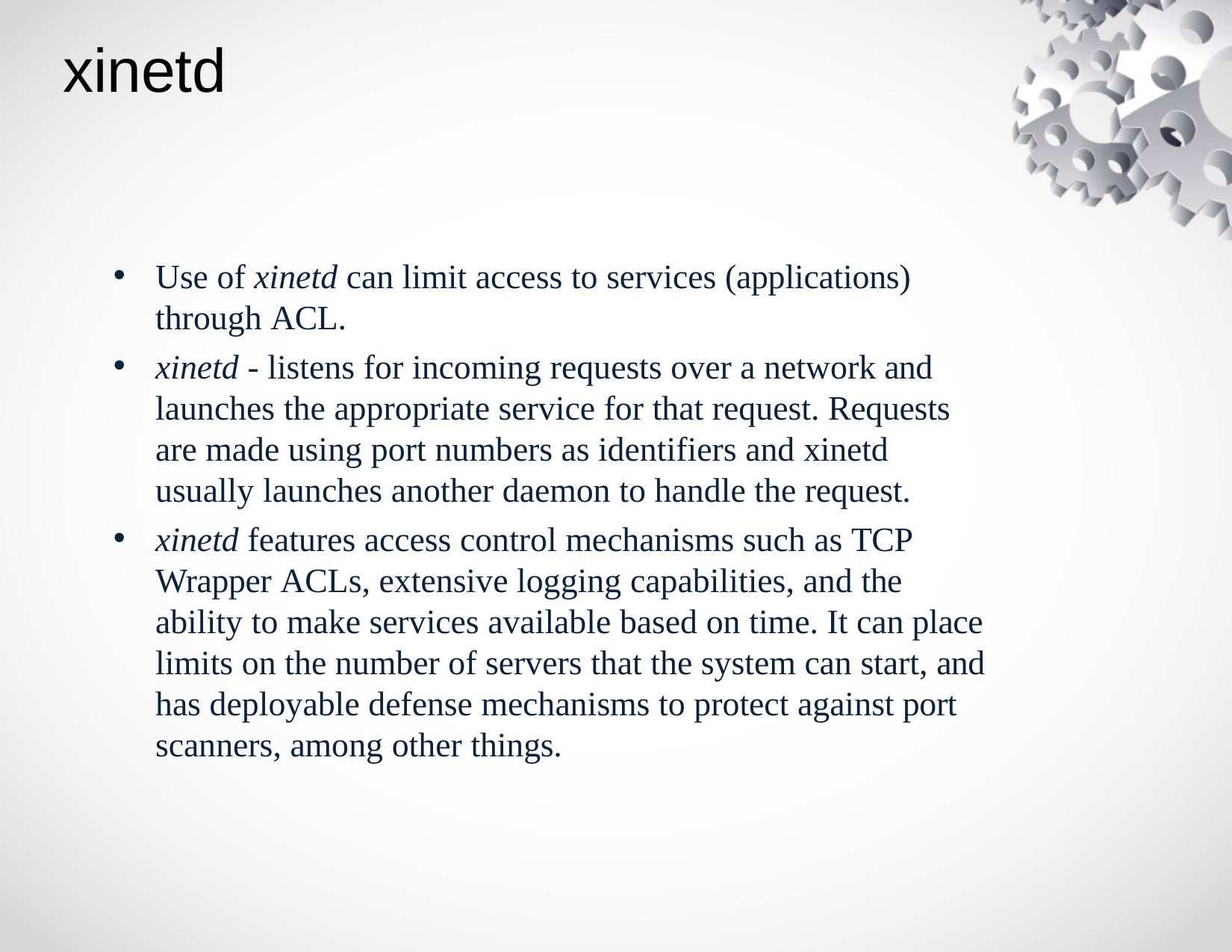

# xinetd
Use of xinetd can limit access to services (applications) through ACL.
xinetd - listens for incoming requests over a network and launches the appropriate service for that request. Requests are made using port numbers as identifiers and xinetd usually launches another daemon to handle the request.
xinetd features access control mechanisms such as TCP Wrapper ACLs, extensive logging capabilities, and the ability to make services available based on time. It can place limits on the number of servers that the system can start, and has deployable defense mechanisms to protect against port scanners, among other things.